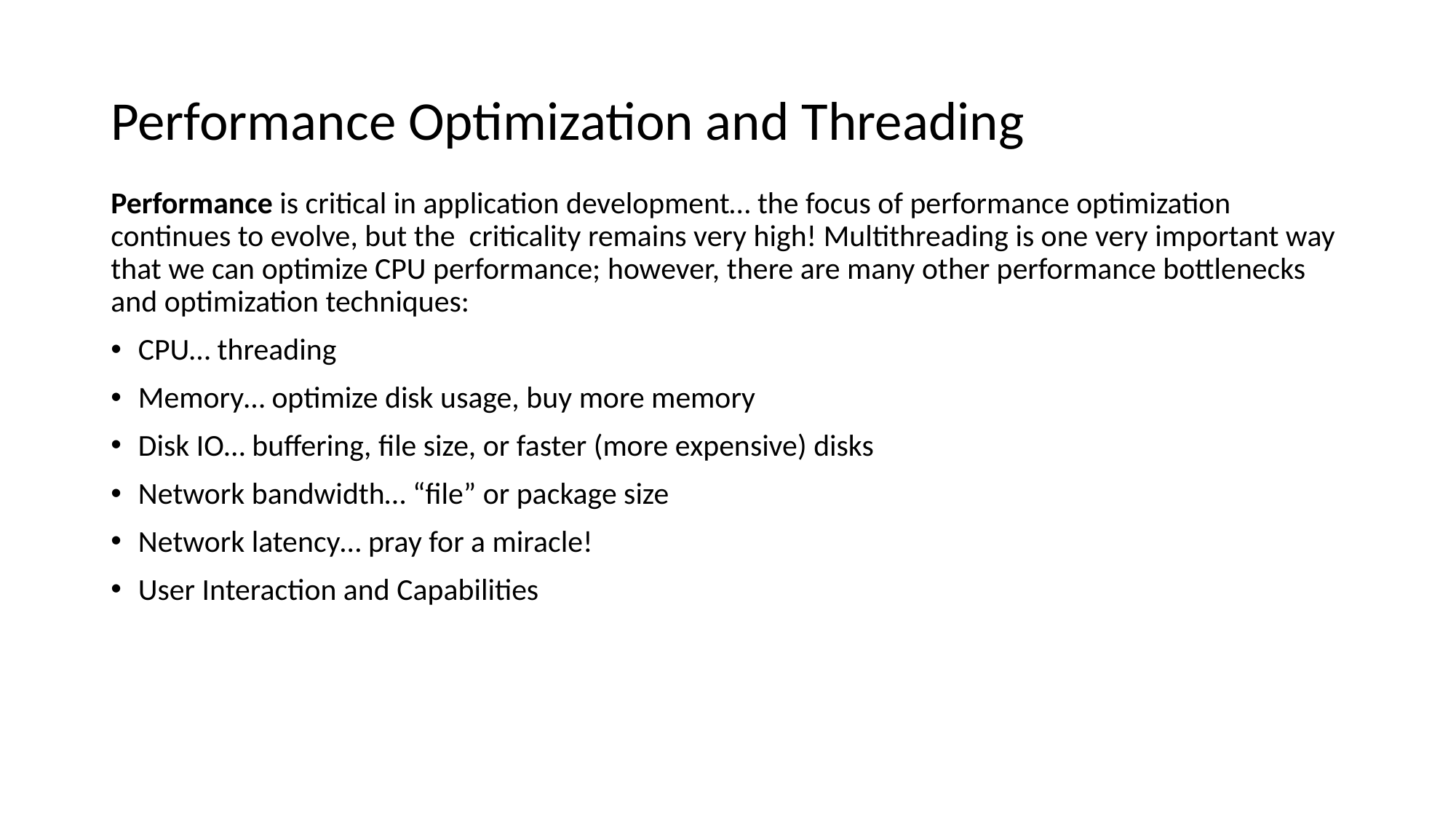

# Performance Optimization and Threading
Performance is critical in application development… the focus of performance optimization continues to evolve, but the  criticality remains very high! Multithreading is one very important way that we can optimize CPU performance; however, there are many other performance bottlenecks and optimization techniques:
CPU… threading
Memory… optimize disk usage, buy more memory
Disk IO… buffering, file size, or faster (more expensive) disks
Network bandwidth… “file” or package size
Network latency… pray for a miracle!
User Interaction and Capabilities